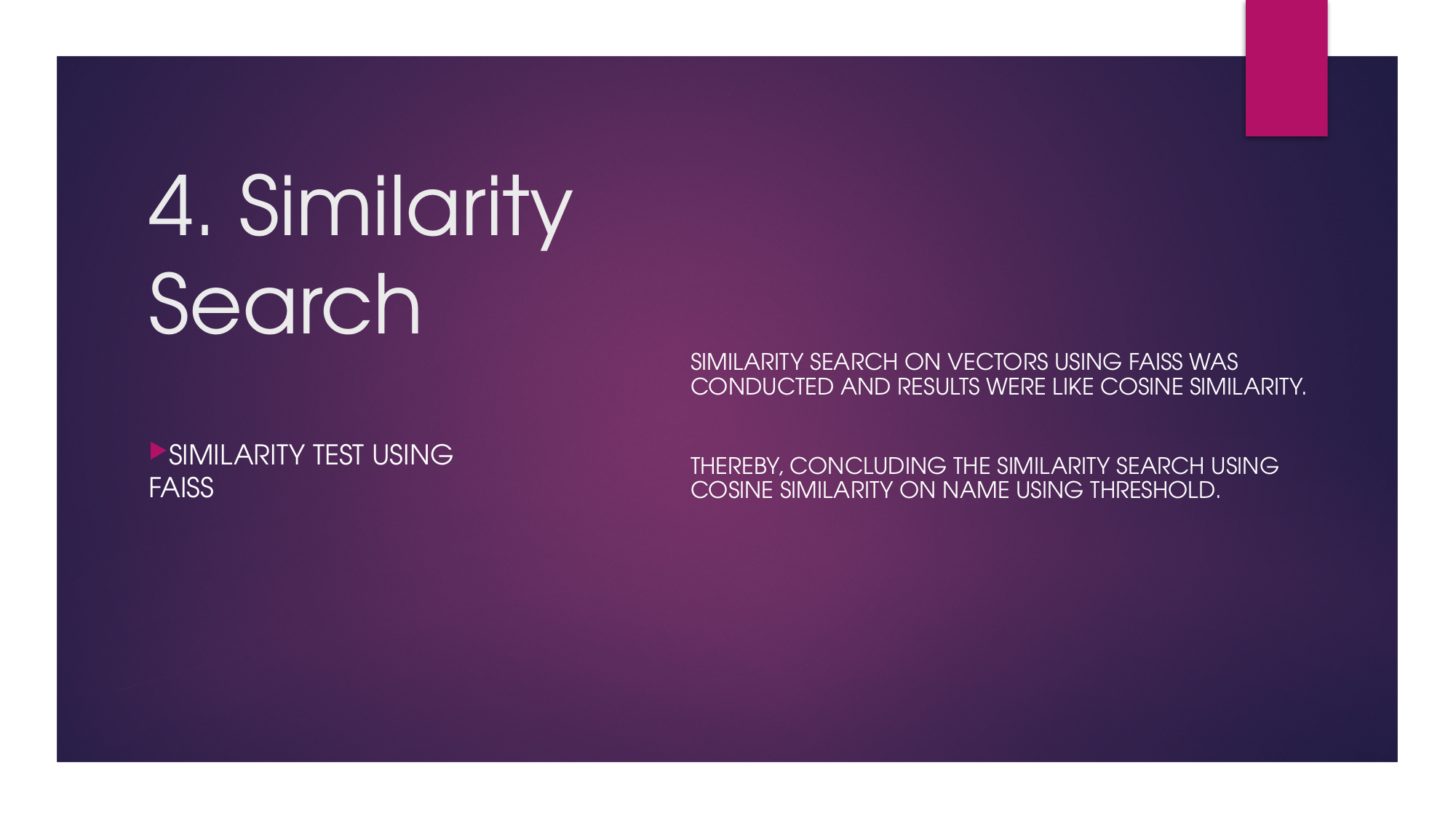

4. Similarity Search
Similarity search on vectors using Faiss was conducted and Results were like Cosine similarity.

Thereby, concluding the similarity Search using Cosine similarity on Name using Threshold.

Similarity Test using FAISS